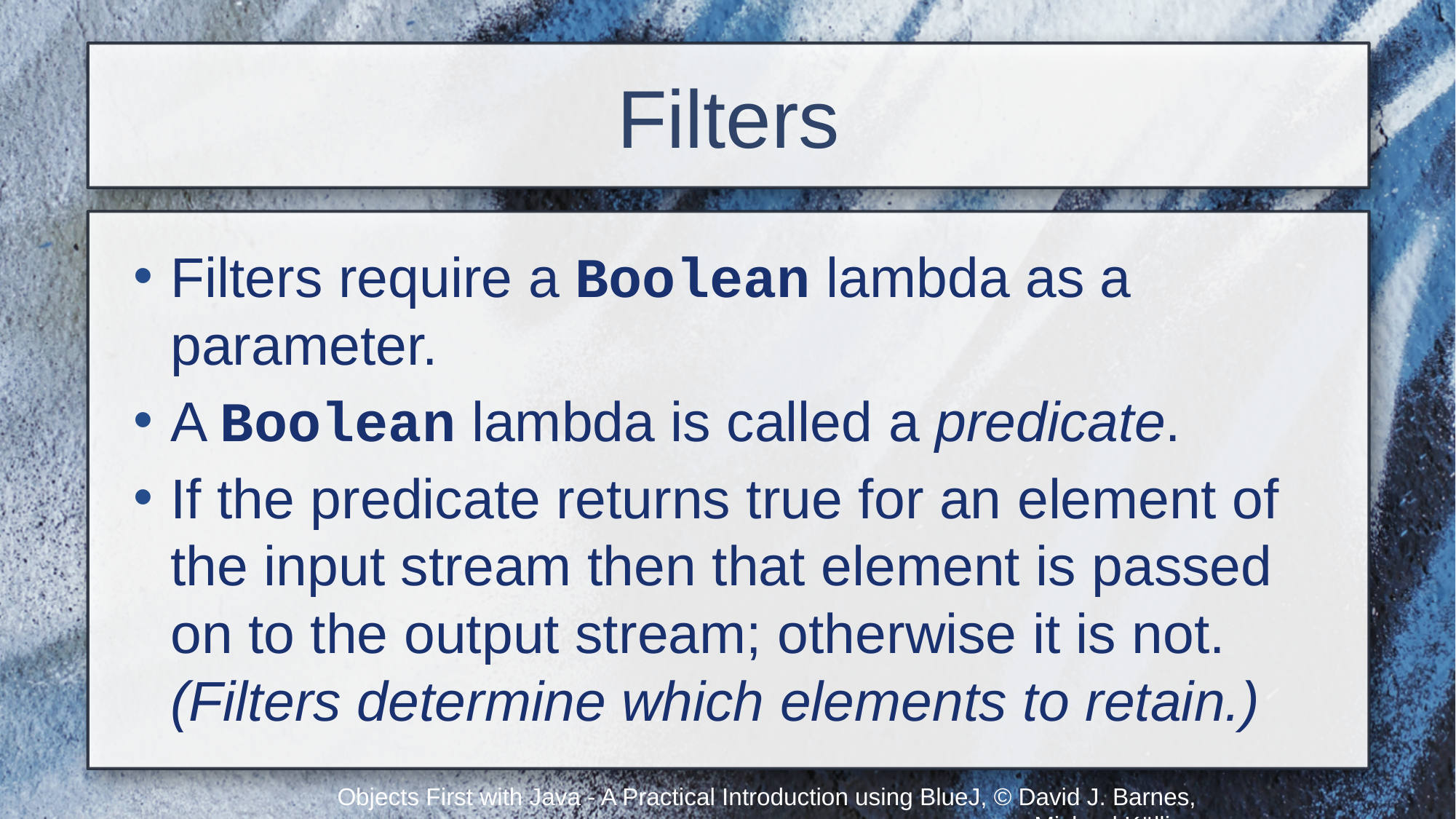

# Filters
Filters require a Boolean lambda as a parameter.
A Boolean lambda is called a predicate.
If the predicate returns true for an element of the input stream then that element is passed on to the output stream; otherwise it is not. (Filters determine which elements to retain.)